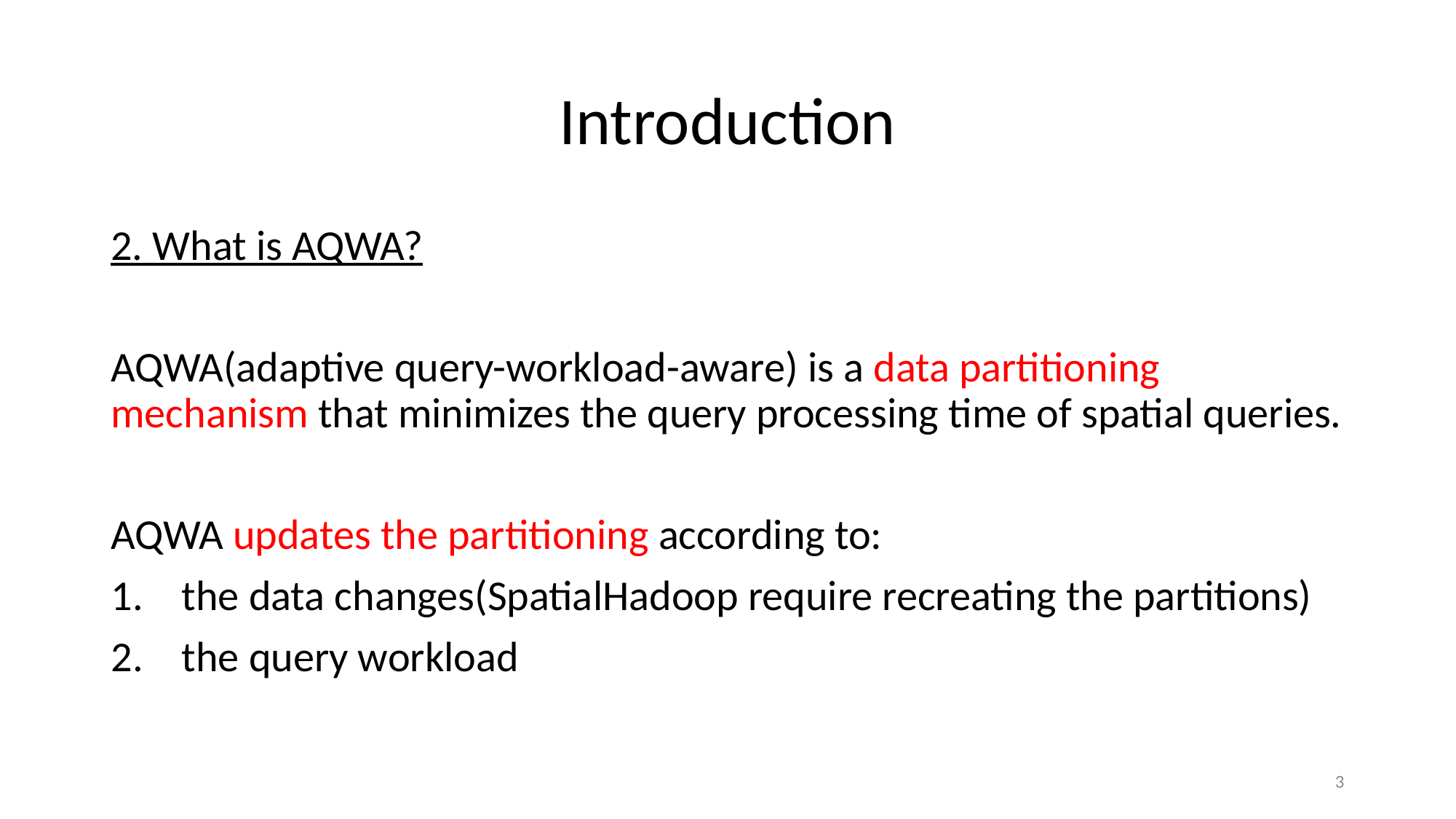

# Introduction
2. What is AQWA?

AQWA(adaptive query-workload-aware) is a data partitioning mechanism that minimizes the query processing time of spatial queries.

AQWA updates the partitioning according to:
 the data changes(SpatialHadoop require recreating the partitions)
 the query workload

3